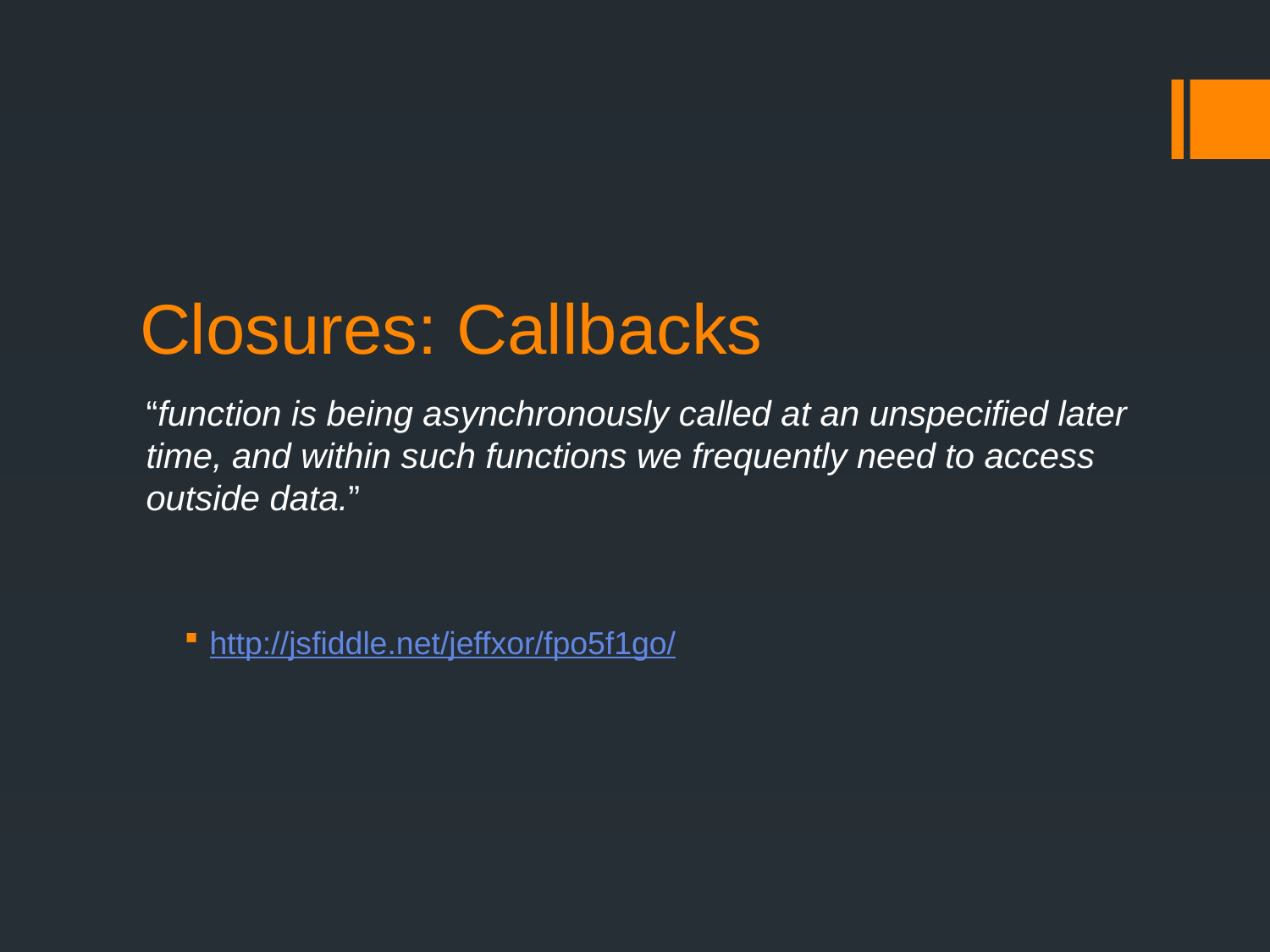

# Closures: Callbacks
“function is being asynchronously called at an unspecified later time, and within such functions we frequently need to access outside data.”

http://jsfiddle.net/jeffxor/fpo5f1go/